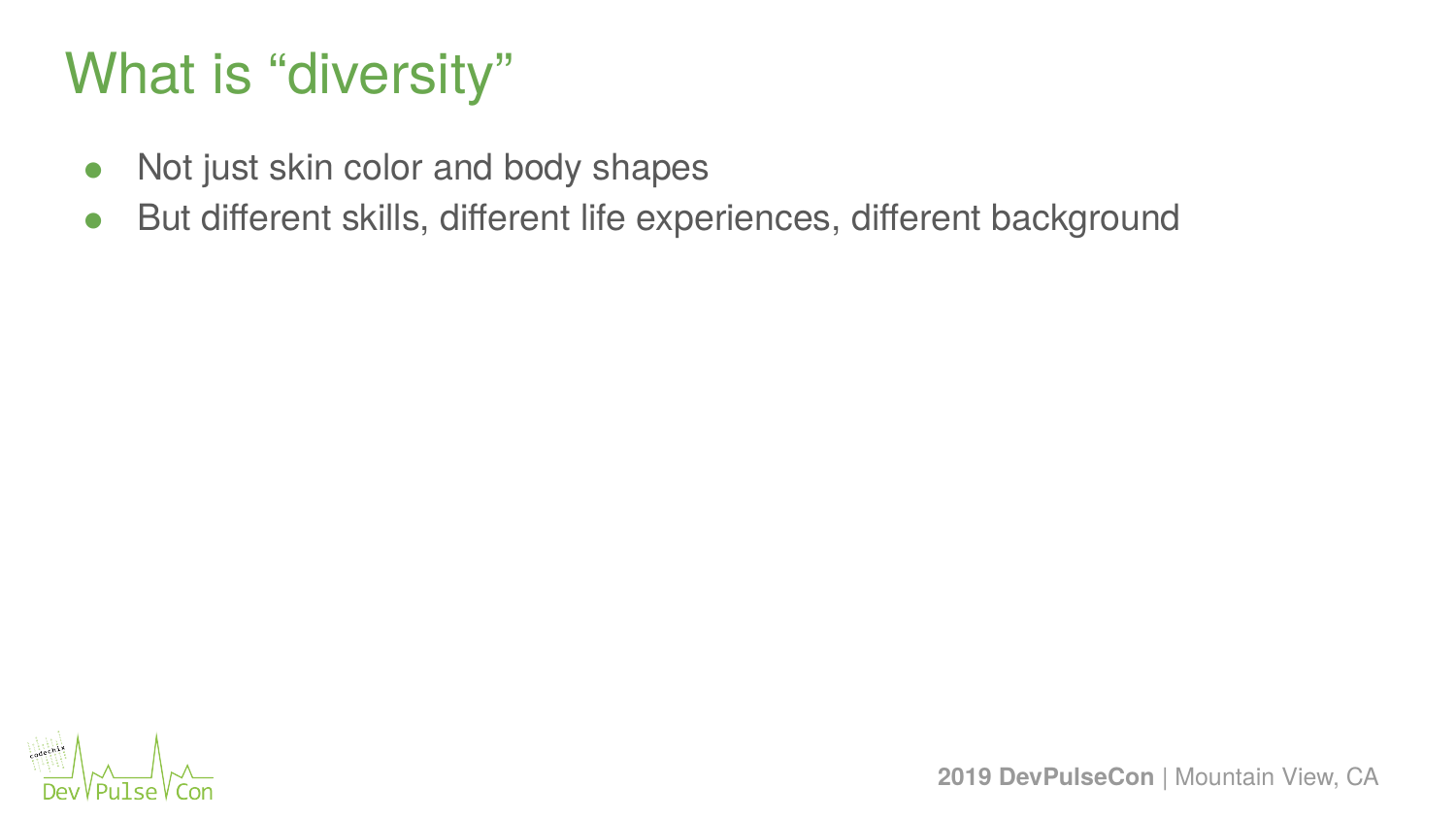

36
# What is “diversity”
Not just skin color and body shapes
But different skills, different life experiences, different background